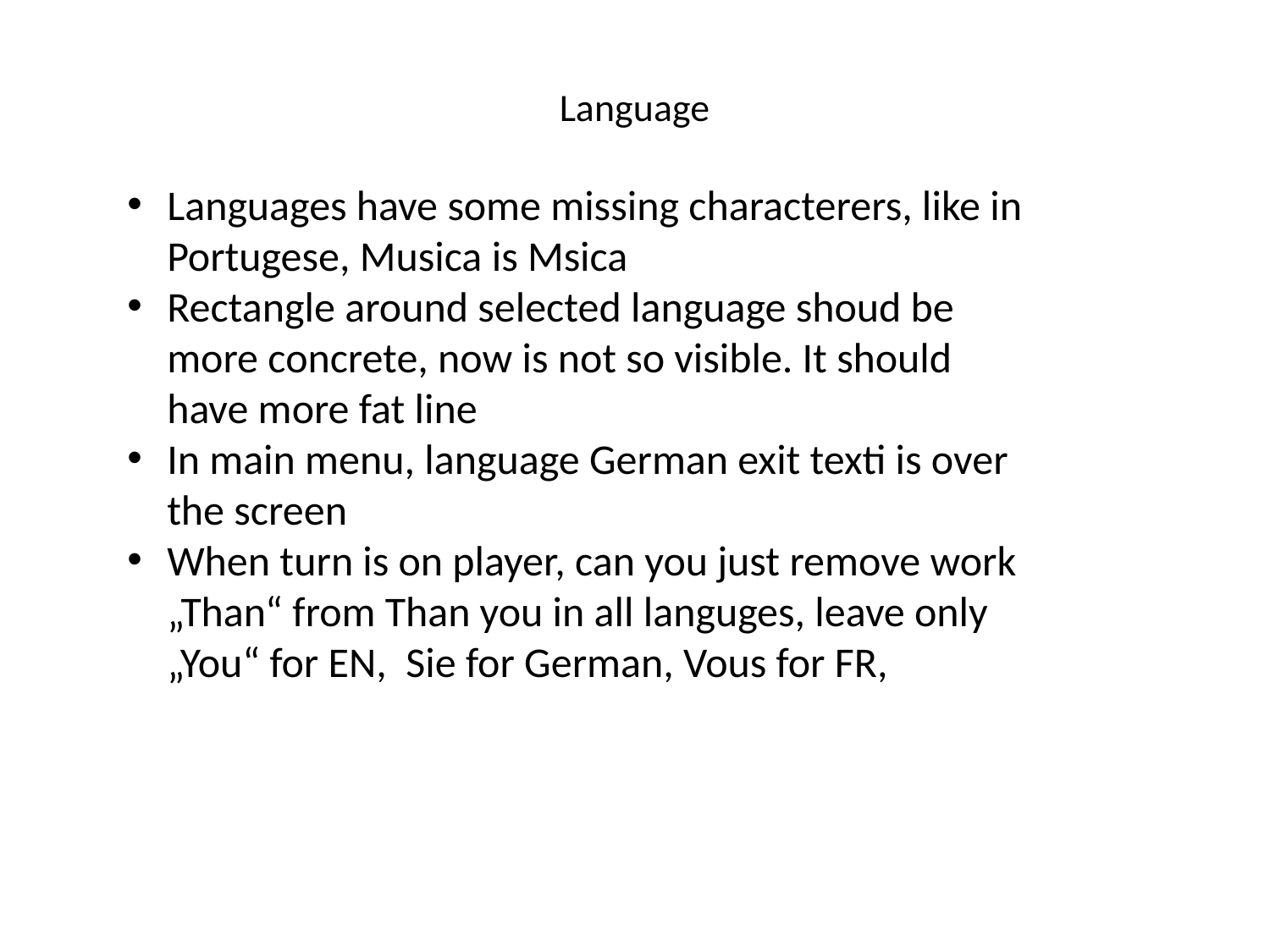

# Language
Languages have some missing characterers, like in Portugese, Musica is Msica
Rectangle around selected language shoud be more concrete, now is not so visible. It should have more fat line
In main menu, language German exit texti is over the screen
When turn is on player, can you just remove work „Than“ from Than you in all languges, leave only „You“ for EN,  Sie for German, Vous for FR,